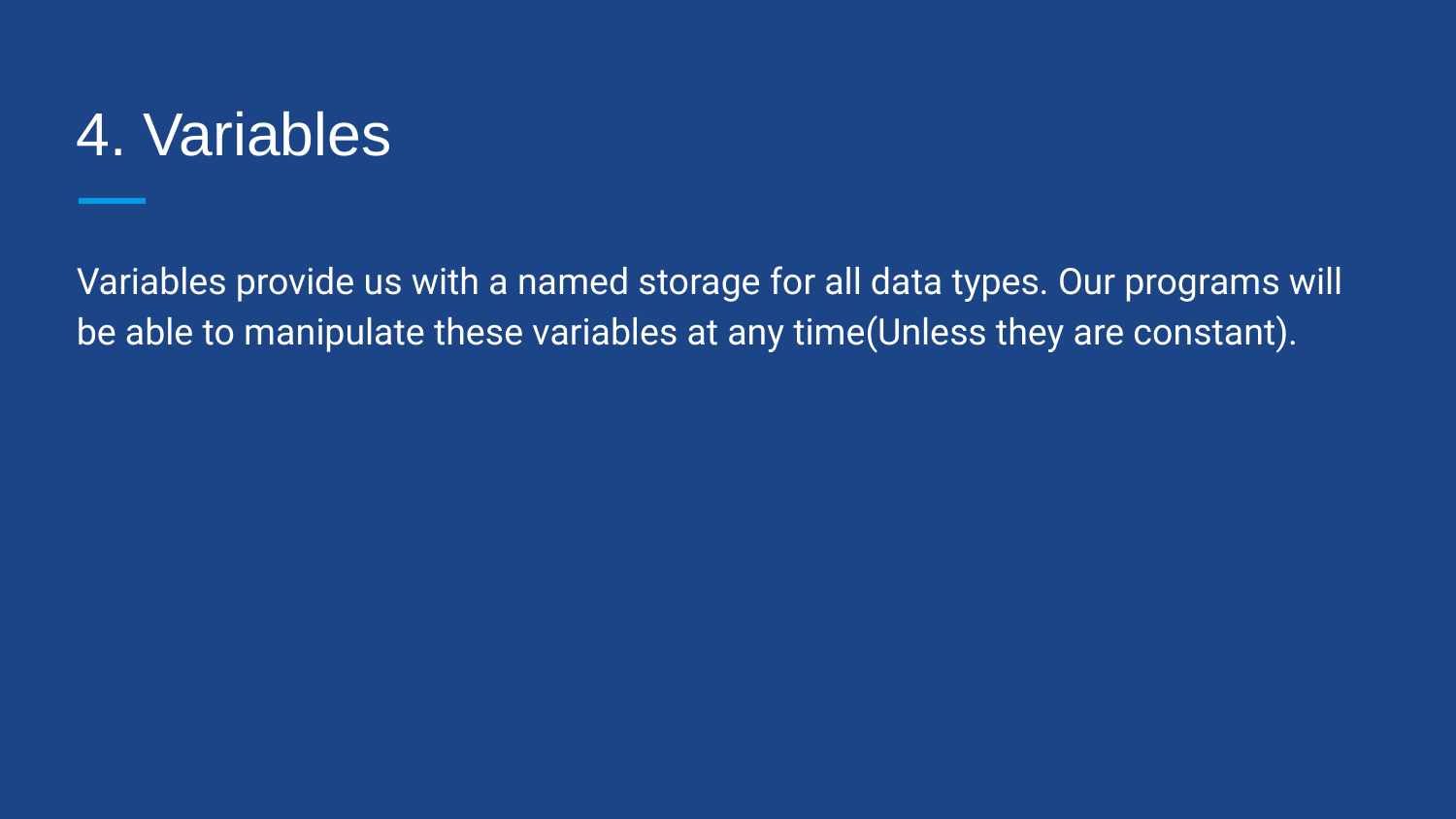

# 4. Variables
Variables provide us with a named storage for all data types. Our programs will be able to manipulate these variables at any time(Unless they are constant).